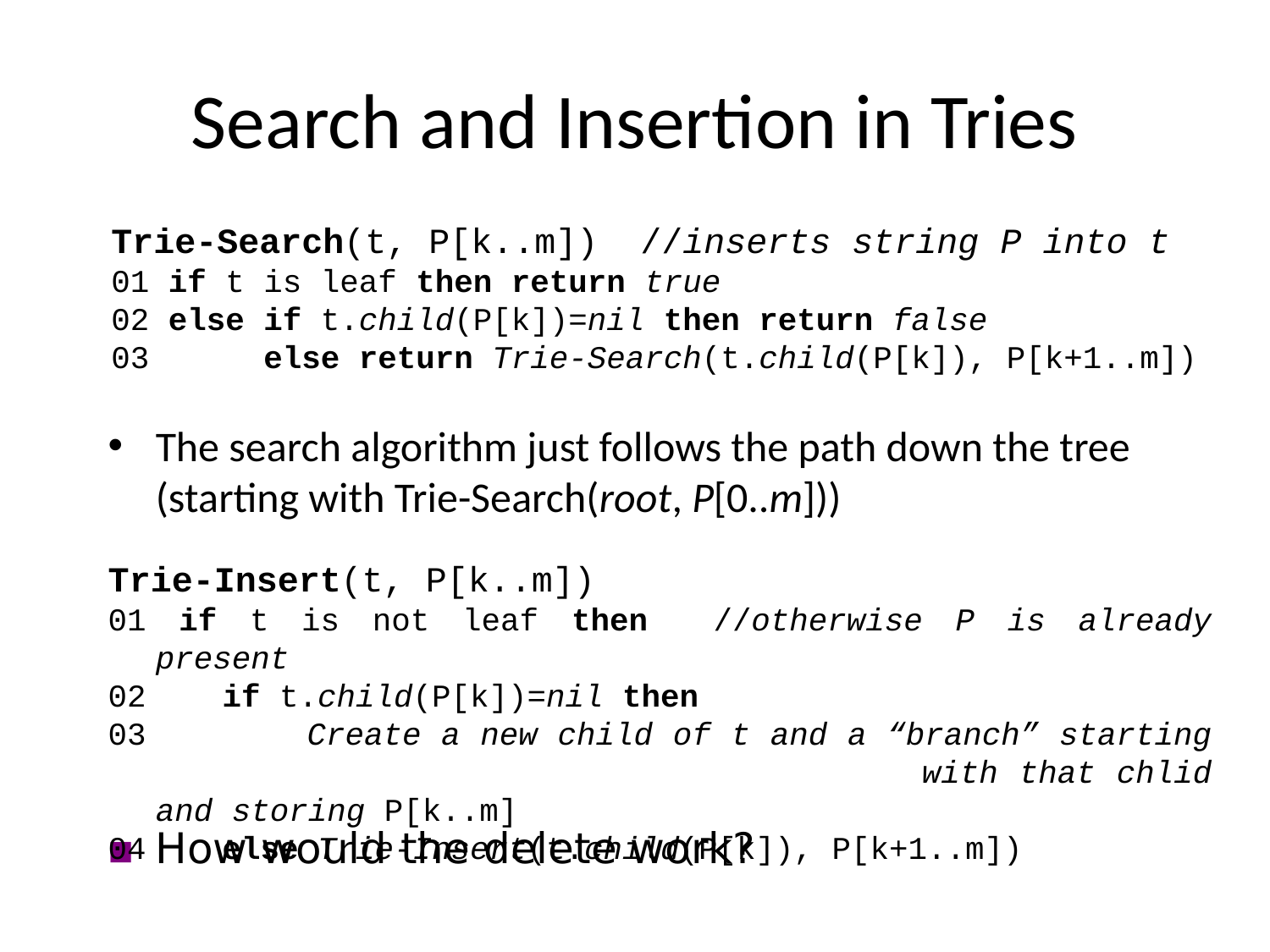

# Search and Insertion in Tries
Trie-Search(t, P[k..m])  //inserts string P into t
01 if t is leaf then return true
02 else if t.child(P[k])=nil then return false
03      else return Trie-Search(t.child(P[k]), P[k+1..m])
The search algorithm just follows the path down the tree (starting with Trie-Search(root, P[0..m]))
Trie-Insert(t, P[k..m])
01 if t is not leaf then  //otherwise P is already present
02    if t.child(P[k])=nil then
03        Create a new child of t and a “branch” starting   						with that chlid and storing P[k..m]
04    else Trie-Insert(t.child(P[k]), P[k+1..m])
How would the delete work?